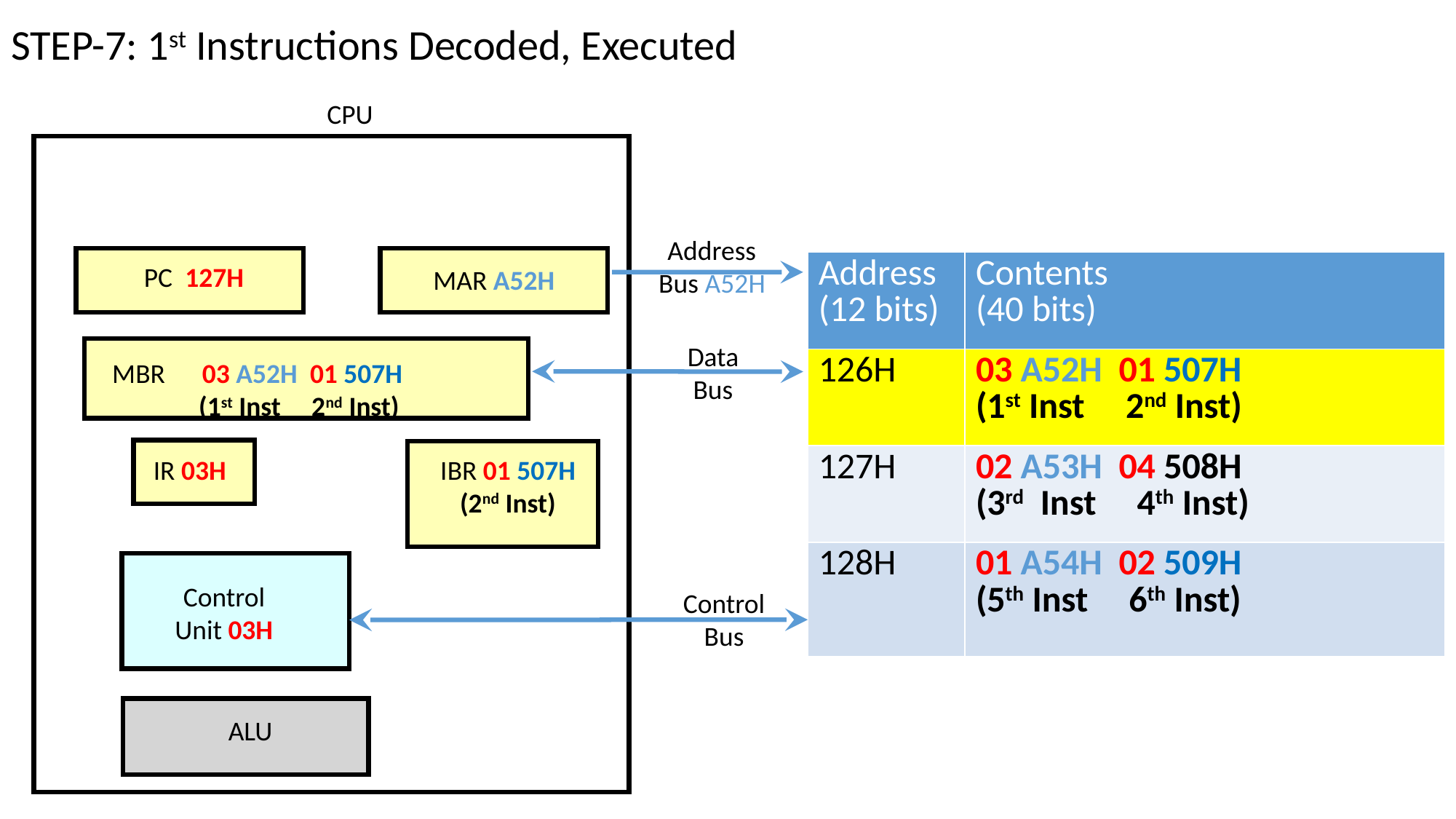

# STEP-7: 1st Instructions Decoded, Executed
CPU

Address
Bus A52H

| Address (12 bits) | Contents (40 bits) |
| --- | --- |
| 126H | 03 A52H 01 507H (1st Inst 2nd Inst) |
| 127H | 02 A53H 04 508H (3rd Inst 4th Inst) |
| 128H | 01 A54H 02 509H (5th Inst 6th Inst) |
PC  127H
MAR A52H

Data
Bus

MBR      03 A52H  01 507H
              (1st Inst     2nd Inst)

IBR 01 507H
(2nd Inst)

IR 03H

Control
Unit 03H

Control
Bus

ALU